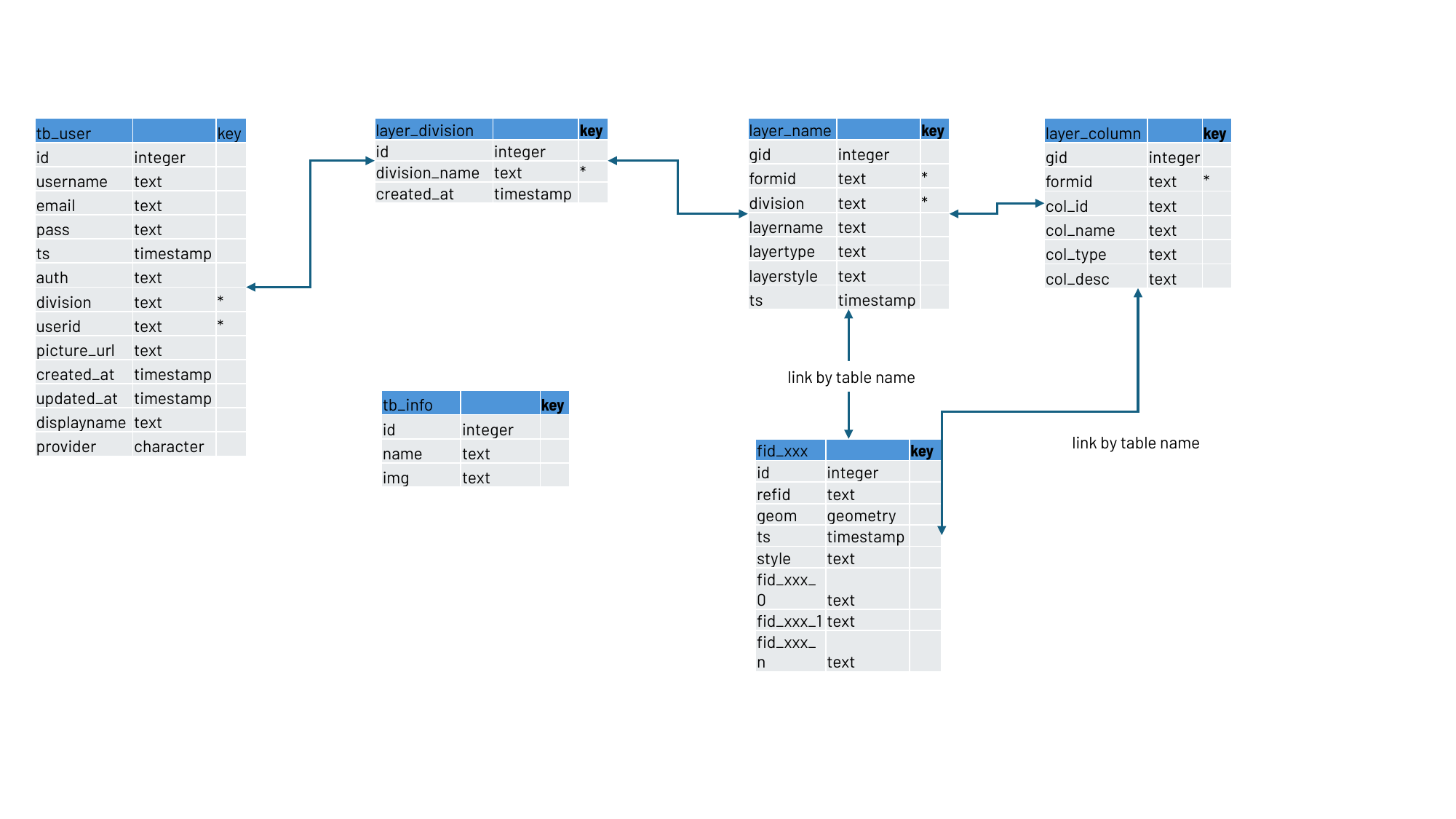

| tb\_user |  | key |
| --- | --- | --- |
| id | integer |  |
| username | text |  |
| email | text |  |
| pass | text |  |
| ts | timestamp |  |
| auth | text |  |
| division | text | \* |
| userid | text | \* |
| picture\_url | text |  |
| created\_at | timestamp |  |
| updated\_at | timestamp |  |
| displayname | text |  |
| provider | character |  |
| layer\_division |  | key |
| --- | --- | --- |
| id | integer |  |
| division\_name | text | \* |
| created\_at | timestamp |  |
| layer\_name |  | key |
| --- | --- | --- |
| gid | integer |  |
| formid | text | \* |
| division | text | \* |
| layername | text |  |
| layertype | text |  |
| layerstyle | text |  |
| ts | timestamp |  |
| layer\_column |  | key |
| --- | --- | --- |
| gid | integer |  |
| formid | text | \* |
| col\_id | text |  |
| col\_name | text |  |
| col\_type | text |  |
| col\_desc | text |  |
link by table name
| tb\_info |  | key |
| --- | --- | --- |
| id | integer |  |
| name | text |  |
| img | text |  |
link by table name
| fid\_xxx |  | key |
| --- | --- | --- |
| id | integer |  |
| refid | text |  |
| geom | geometry |  |
| ts | timestamp |  |
| style | text |  |
| fid\_xxx\_0 | text |  |
| fid\_xxx\_1 | text |  |
| fid\_xxx\_n | text |  |